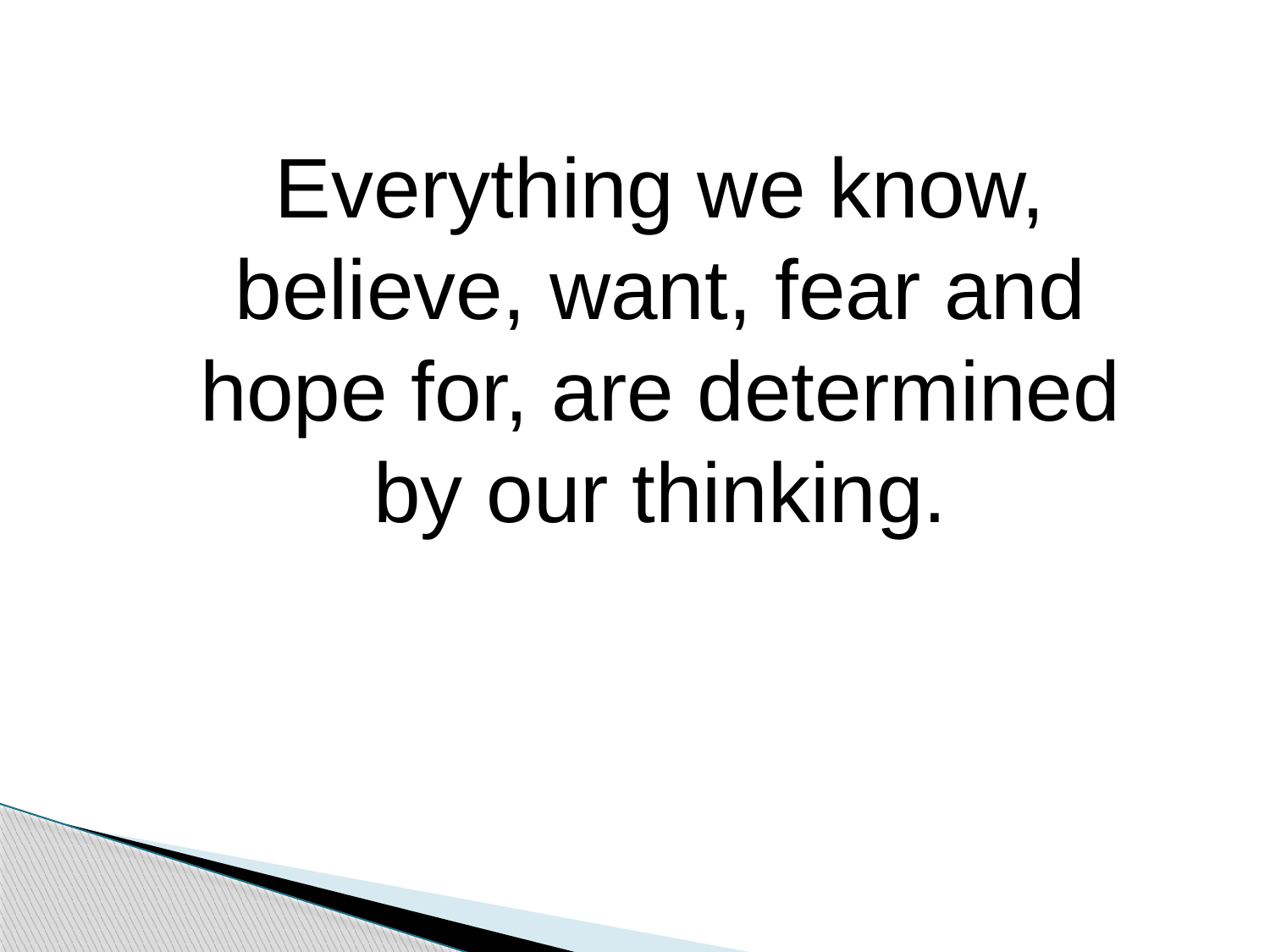

Everything we know, believe, want, fear and hope for, are determined by our thinking.